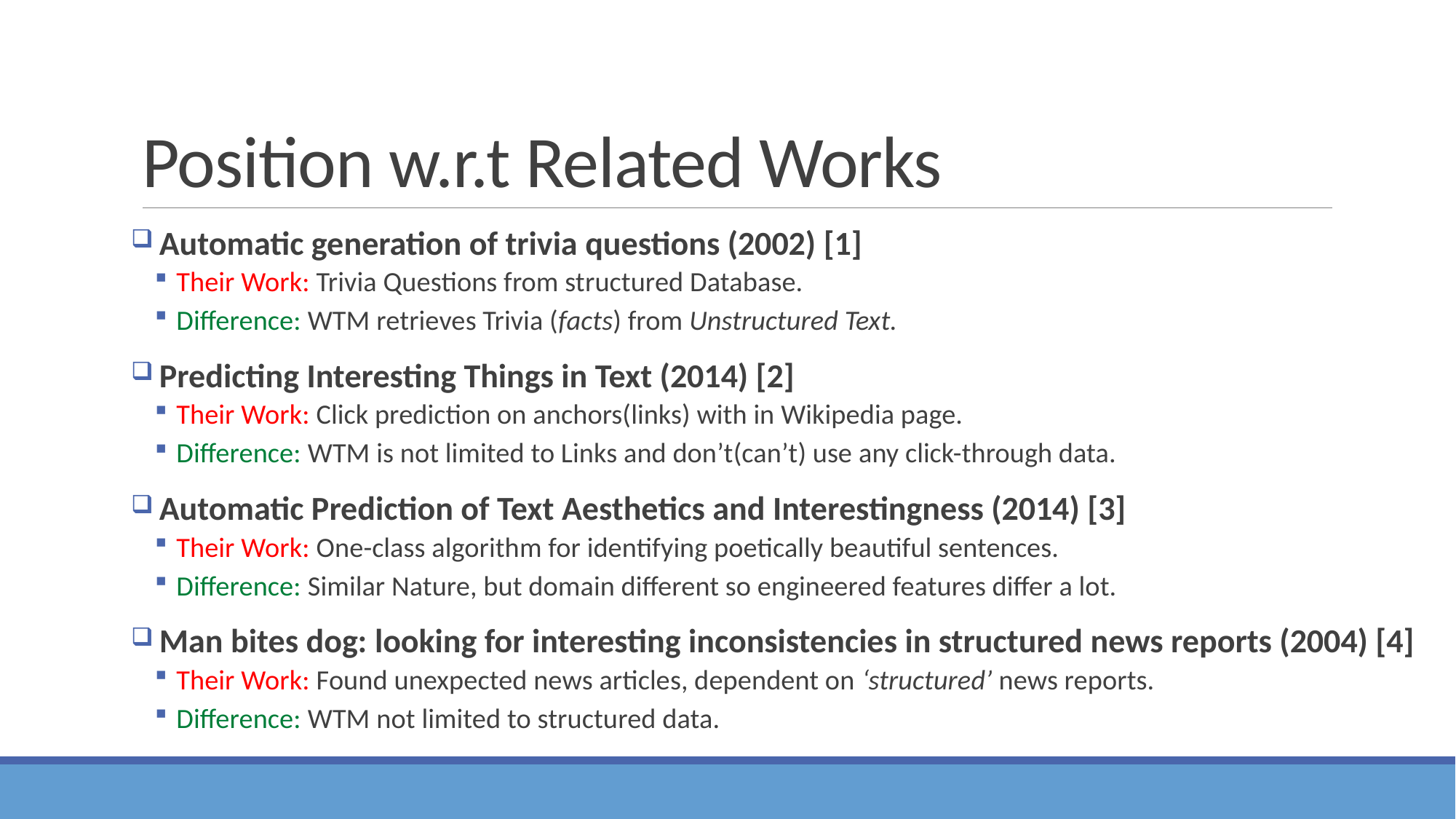

# Position w.r.t Related Works
 Automatic generation of trivia questions (2002) [1]
Their Work: Trivia Questions from structured Database.
Difference: WTM retrieves Trivia (facts) from Unstructured Text.
 Predicting Interesting Things in Text (2014) [2]
Their Work: Click prediction on anchors(links) with in Wikipedia page.
Difference: WTM is not limited to Links and don’t(can’t) use any click-through data.
 Automatic Prediction of Text Aesthetics and Interestingness (2014) [3]
Their Work: One-class algorithm for identifying poetically beautiful sentences.
Difference: Similar Nature, but domain different so engineered features differ a lot.
 Man bites dog: looking for interesting inconsistencies in structured news reports (2004) [4]
Their Work: Found unexpected news articles, dependent on ‘structured’ news reports.
Difference: WTM not limited to structured data.